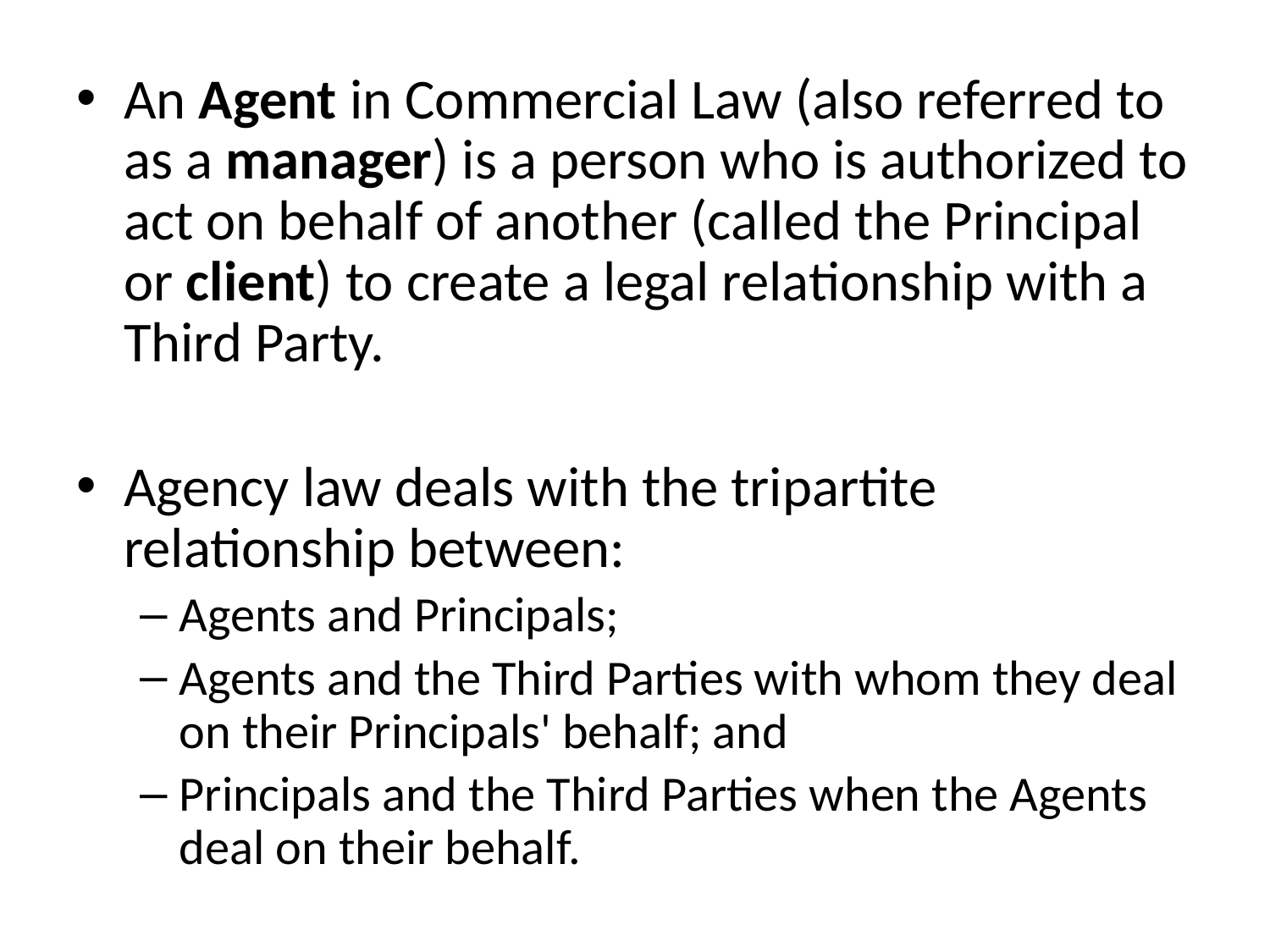

An Agent in Commercial Law (also referred to as a manager) is a person who is authorized to act on behalf of another (called the Principal or client) to create a legal relationship with a Third Party.

Agency law deals with the tripartite relationship between:
Agents and Principals;
Agents and the Third Parties with whom they deal on their Principals' behalf; and
Principals and the Third Parties when the Agents deal on their behalf.